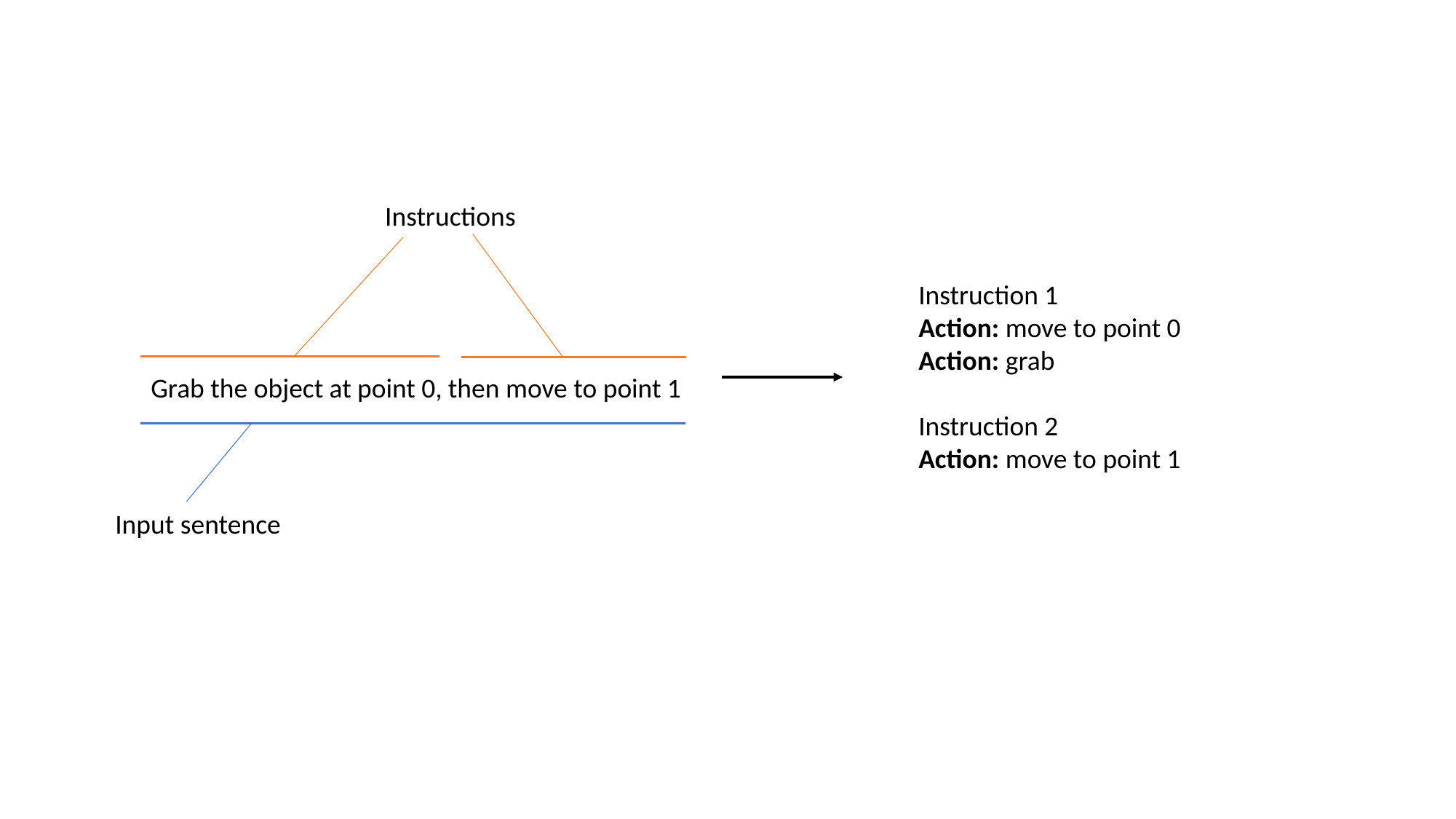

Instructions
Instruction 1
Action: move to point 0
Action: grab

Instruction 2
Action: move to point 1
Grab the object at point 0, then move to point 1
Input sentence